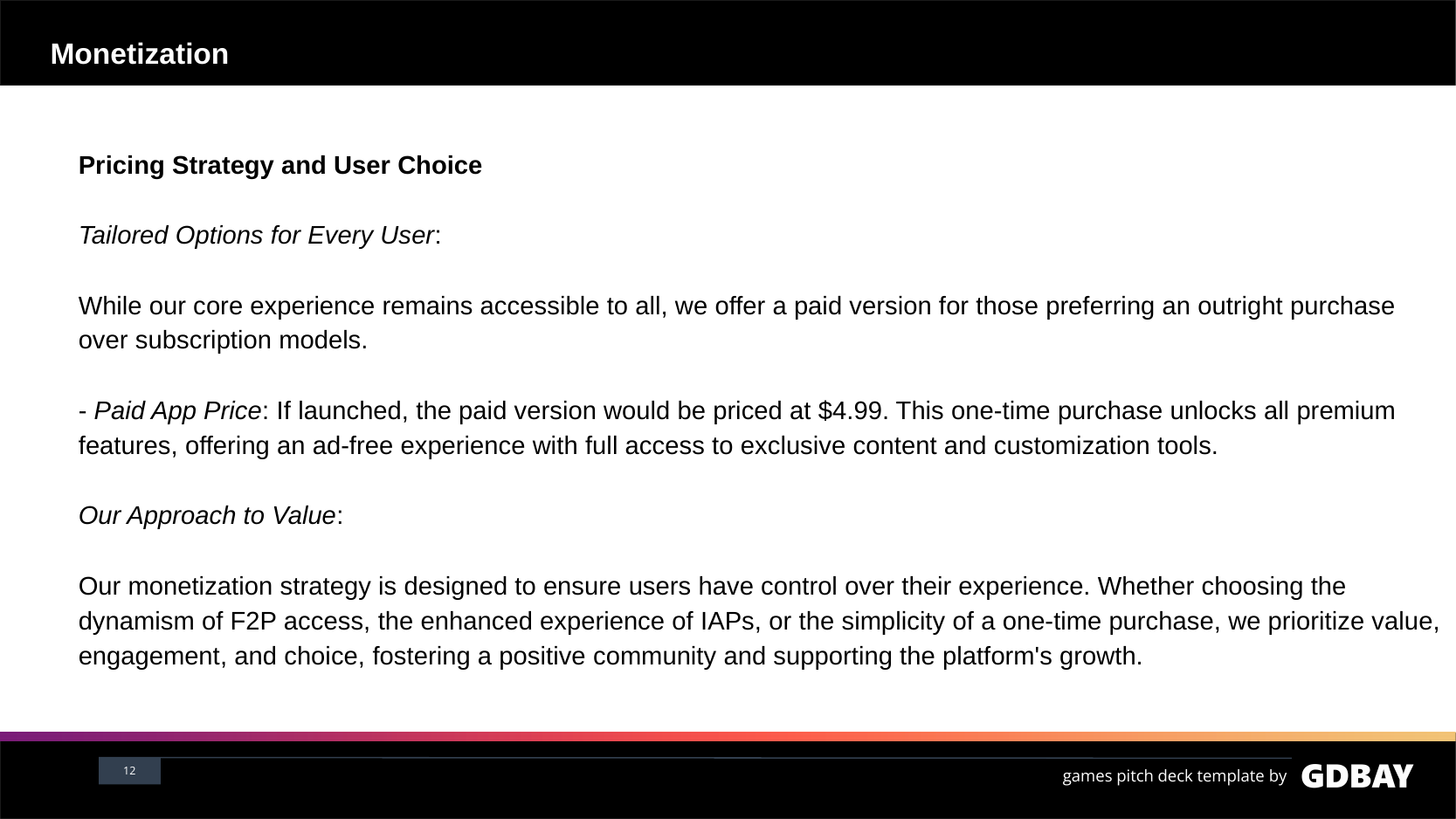

# Monetization
Pricing Strategy and User Choice

Tailored Options for Every User:

While our core experience remains accessible to all, we offer a paid version for those preferring an outright purchase over subscription models.

- Paid App Price: If launched, the paid version would be priced at $4.99. This one-time purchase unlocks all premium features, offering an ad-free experience with full access to exclusive content and customization tools.

Our Approach to Value:

Our monetization strategy is designed to ensure users have control over their experience. Whether choosing the dynamism of F2P access, the enhanced experience of IAPs, or the simplicity of a one-time purchase, we prioritize value, engagement, and choice, fostering a positive community and supporting the platform's growth.
12